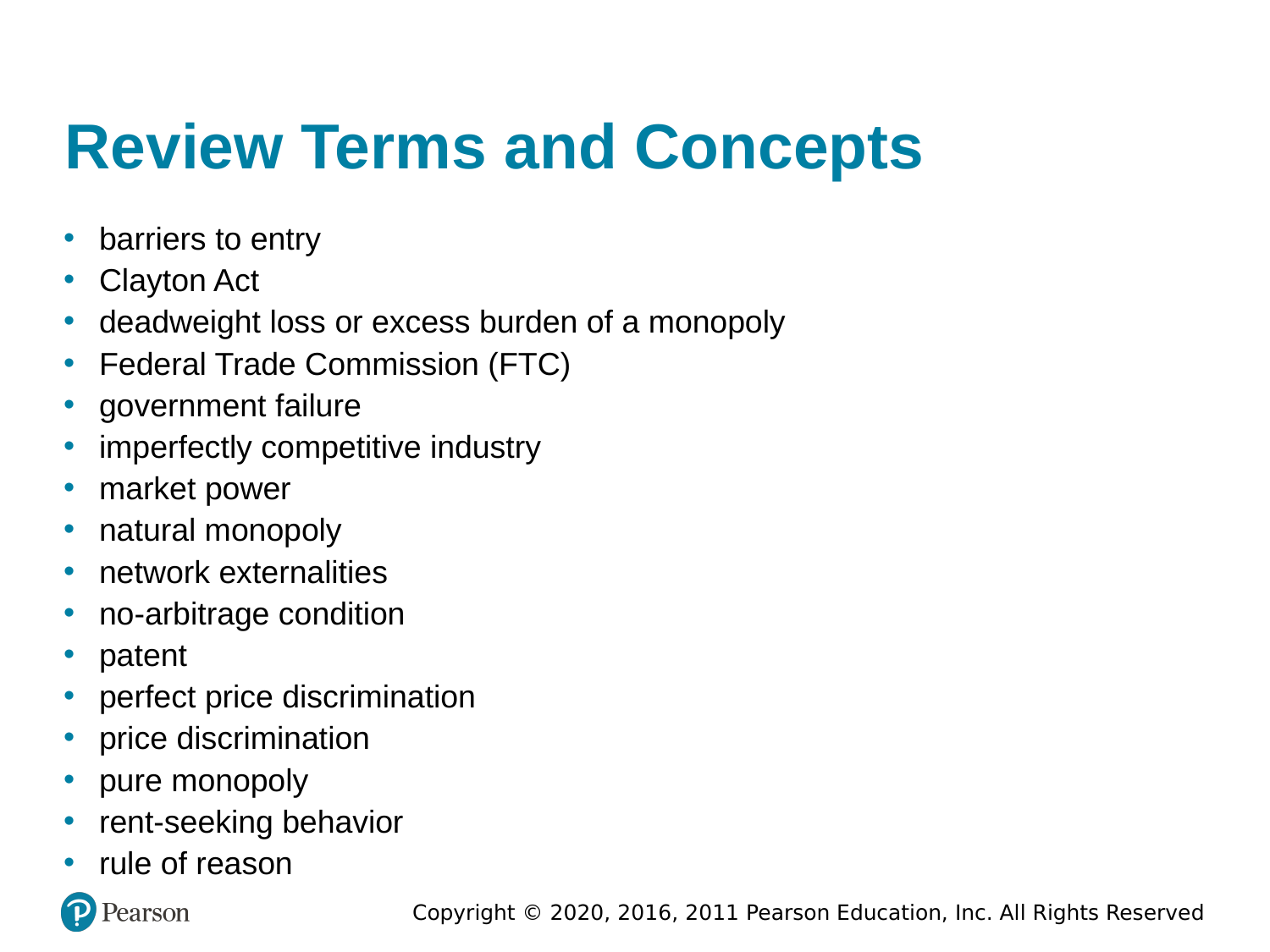

# Review Terms and Concepts
barriers to entry
Clayton Act
deadweight loss or excess burden of a monopoly
Federal Trade Commission (FTC)
government failure
imperfectly competitive industry
market power
natural monopoly
network externalities
no-arbitrage condition
patent
perfect price discrimination
price discrimination
pure monopoly
rent-seeking behavior
rule of reason